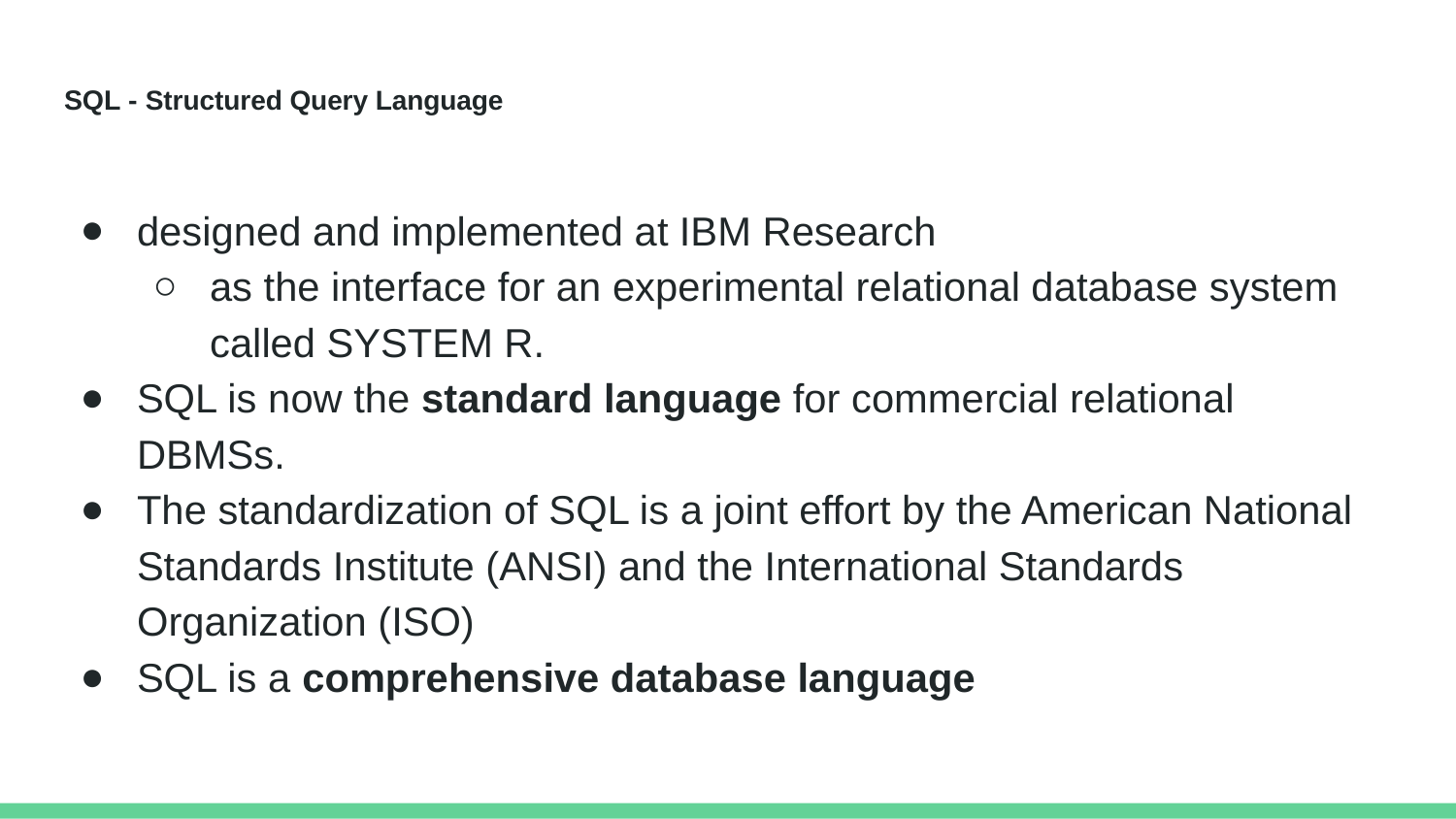

# SQL - Structured Query Language

designed and implemented at IBM Research
as the interface for an experimental relational database system called SYSTEM R.
SQL is now the standard language for commercial relational DBMSs.
The standardization of SQL is a joint effort by the American National Standards Institute (ANSI) and the International Standards Organization (ISO)
SQL is a comprehensive database language